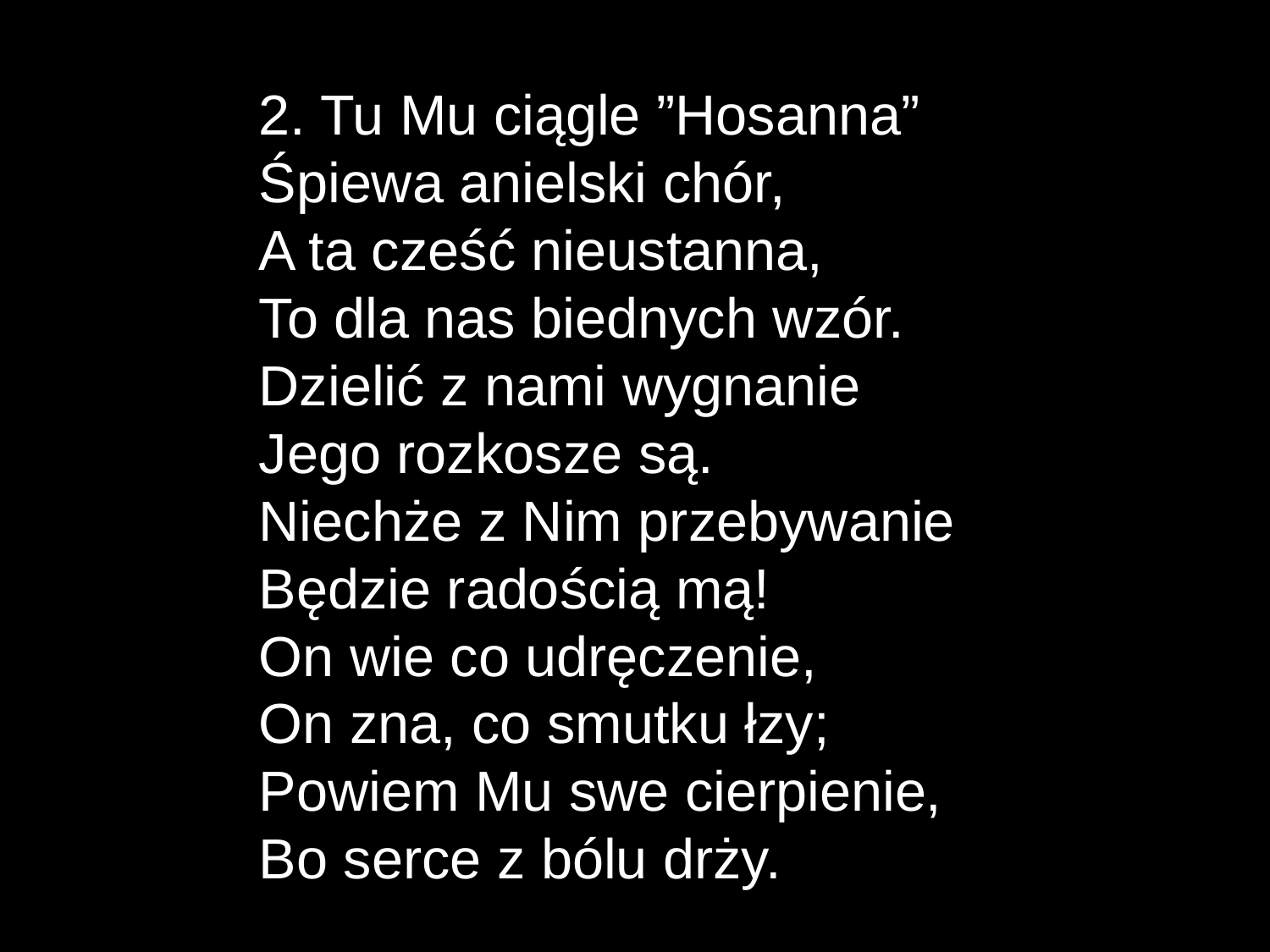

2. Tu Mu ciągle ”Hosanna”
Śpiewa anielski chór,
A ta cześć nieustanna,
To dla nas biednych wzór.
Dzielić z nami wygnanie
Jego rozkosze są.
Niechże z Nim przebywanie
Będzie radością mą!
On wie co udręczenie,
On zna, co smutku łzy;
Powiem Mu swe cierpienie,
Bo serce z bólu drży.